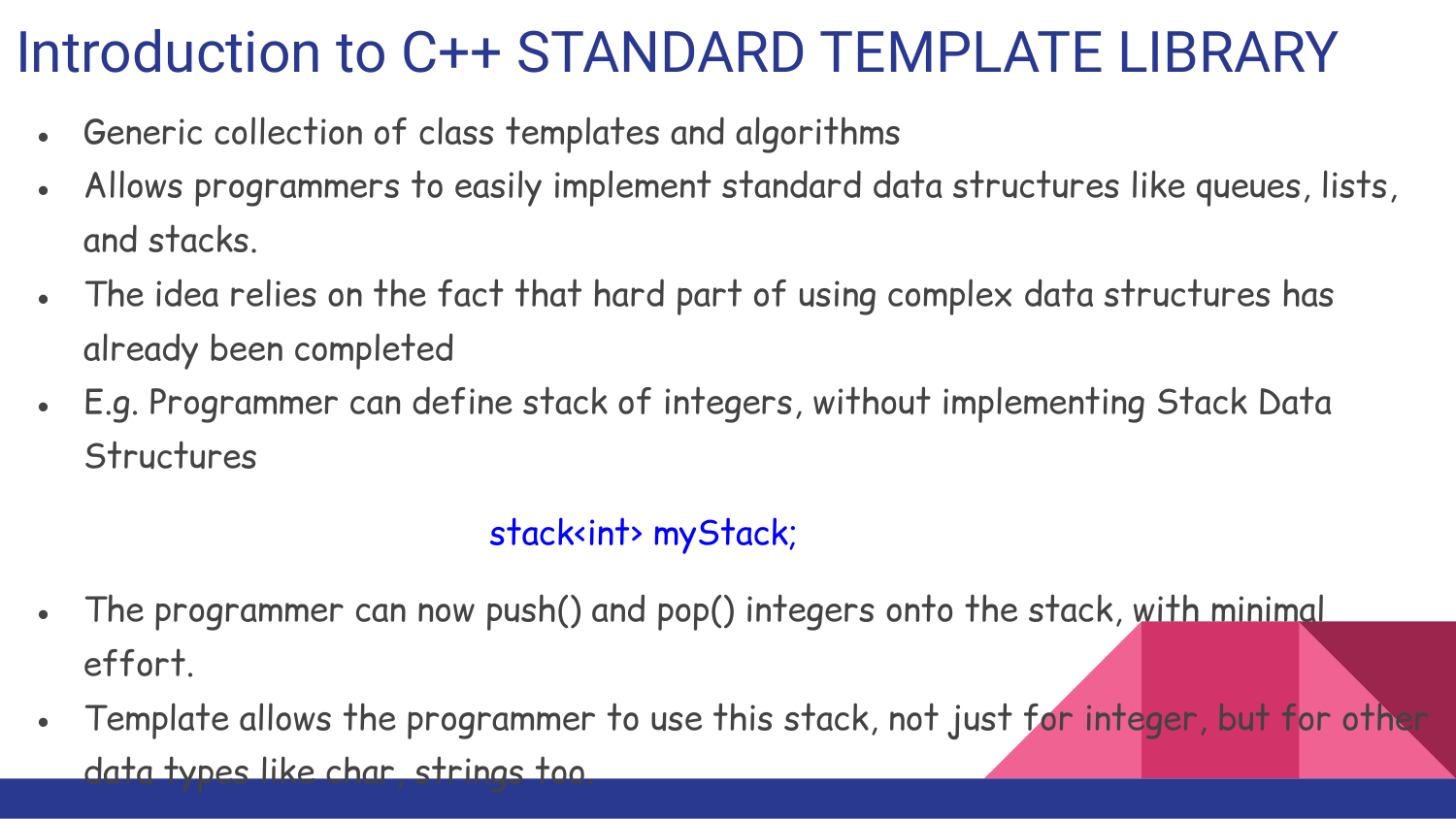

# Introduction to C++ STANDARD TEMPLATE LIBRARY
Generic collection of class templates and algorithms
Allows programmers to easily implement standard data structures like queues, lists, and stacks.
The idea relies on the fact that hard part of using complex data structures has already been completed
E.g. Programmer can define stack of integers, without implementing Stack Data Structures
	stack<int> myStack;
The programmer can now push() and pop() integers onto the stack, with minimal effort.
Template allows the programmer to use this stack, not just for integer, but for other data types like char, strings too.